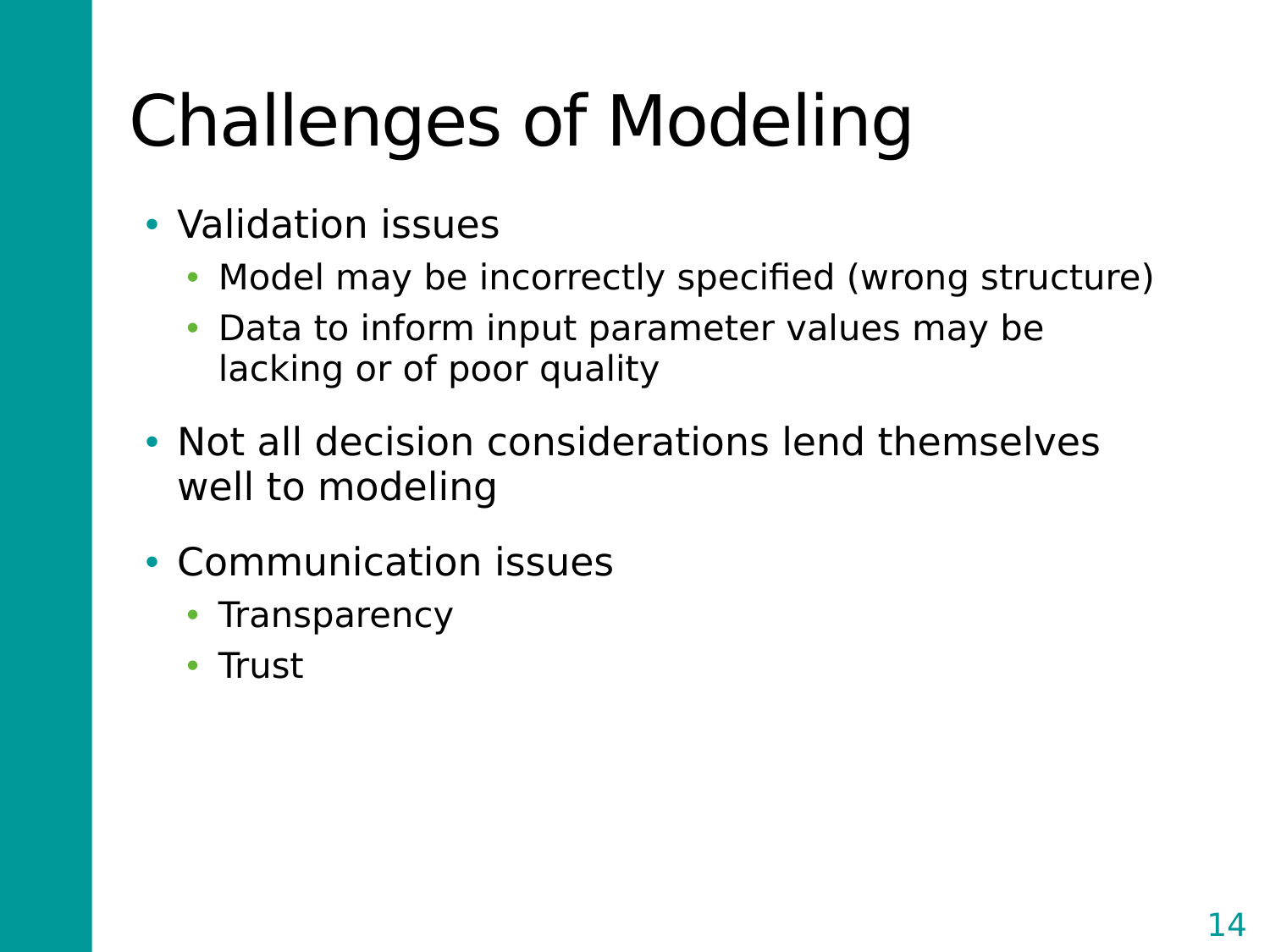

# Challenges of Modeling
Validation issues
Model may be incorrectly specified (wrong structure)
Data to inform input parameter values may be lacking or of poor quality
Not all decision considerations lend themselves well to modeling
Communication issues
Transparency
Trust

14